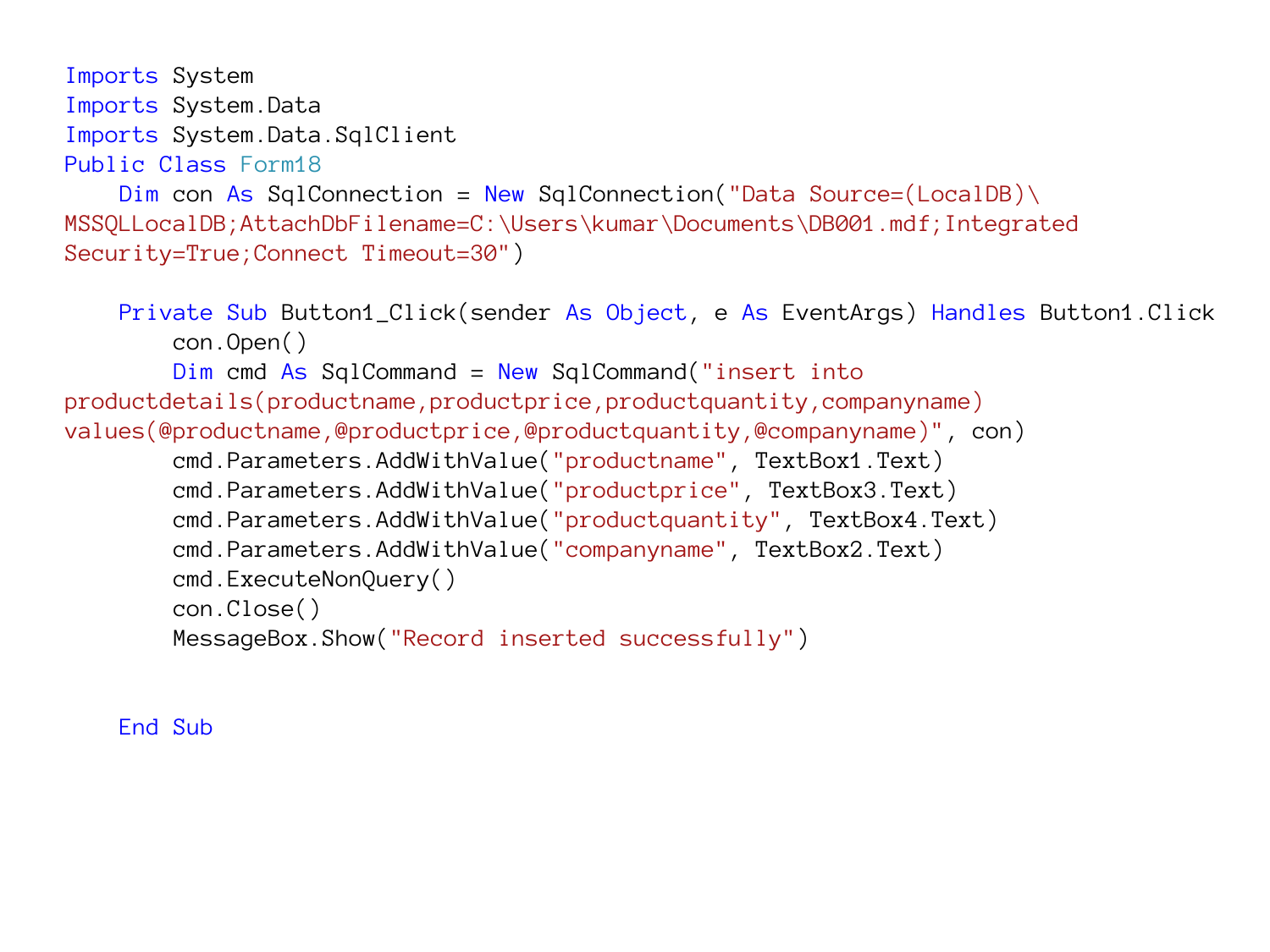

Imports System
Imports System.Data
Imports System.Data.SqlClient
Public Class Form18
    Dim con As SqlConnection = New SqlConnection("Data Source=(LocalDB)\MSSQLLocalDB;AttachDbFilename=C:\Users\kumar\Documents\DB001.mdf;Integrated Security=True;Connect Timeout=30")

    Private Sub Button1_Click(sender As Object, e As EventArgs) Handles Button1.Click
        con.Open()
        Dim cmd As SqlCommand = New SqlCommand("insert into productdetails(productname,productprice,productquantity,companyname) values(@productname,@productprice,@productquantity,@companyname)", con)
        cmd.Parameters.AddWithValue("productname", TextBox1.Text)
        cmd.Parameters.AddWithValue("productprice", TextBox3.Text)
        cmd.Parameters.AddWithValue("productquantity", TextBox4.Text)
        cmd.Parameters.AddWithValue("companyname", TextBox2.Text)
        cmd.ExecuteNonQuery()
        con.Close()
        MessageBox.Show("Record inserted successfully")

    End Sub